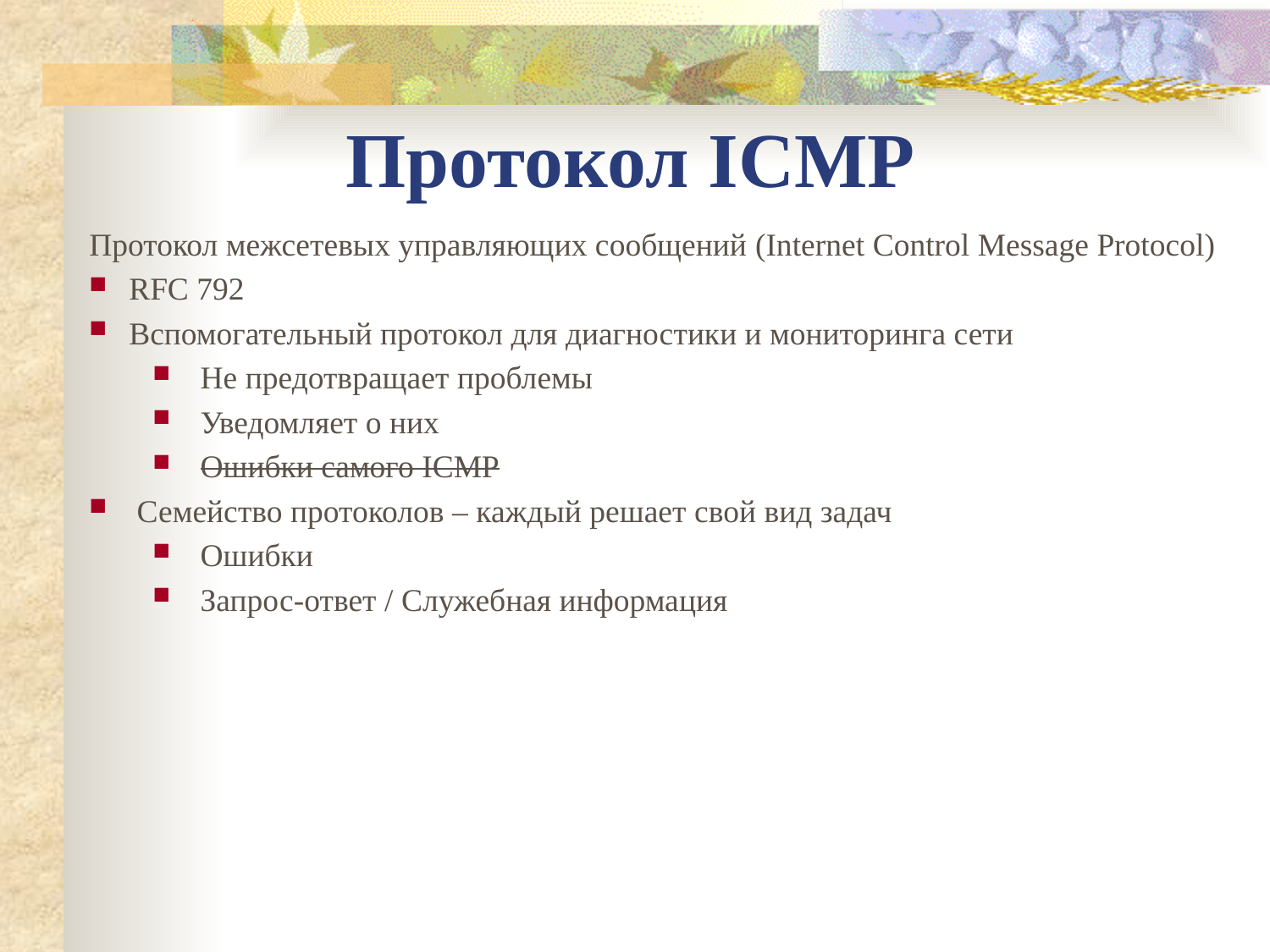

Протокол ICMP
Протокол межсетевых управляющих сообщений (Internet Control Message Protocol)
RFC 792
Вспомогательный протокол для диагностики и мониторинга сети
Не предотвращает проблемы
Уведомляет о них
Ошибки самого ICMP
Семейство протоколов – каждый решает свой вид задач
Ошибки
Запрос-ответ / Служебная информация